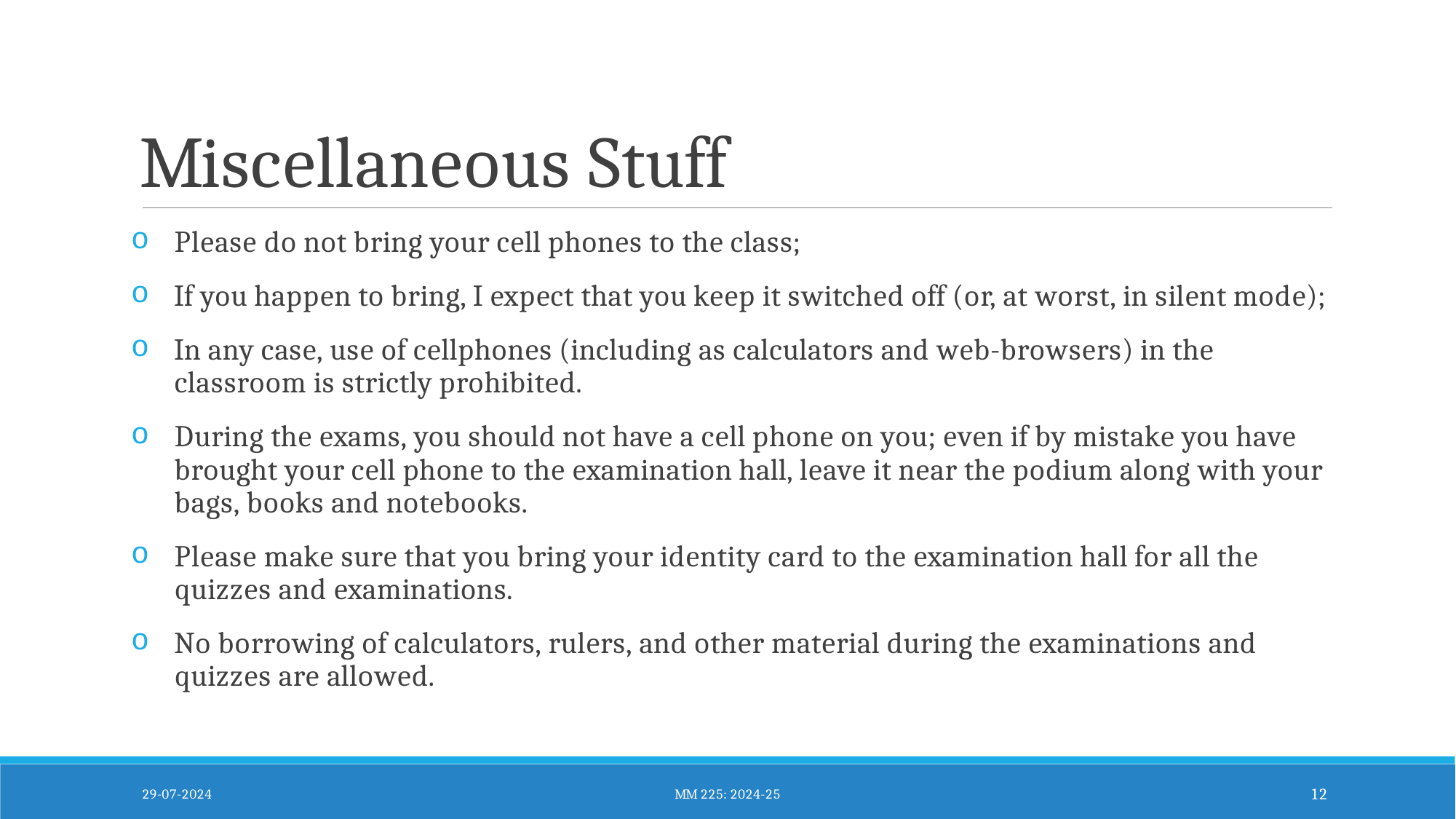

# Miscellaneous Stuff
Please do not bring your cell phones to the class;
If you happen to bring, I expect that you keep it switched off (or, at worst, in silent mode);
In any case, use of cellphones (including as calculators and web-browsers) in the classroom is strictly prohibited.
During the exams, you should not have a cell phone on you; even if by mistake you have brought your cell phone to the examination hall, leave it near the podium along with your bags, books and notebooks.
Please make sure that you bring your identity card to the examination hall for all the quizzes and examinations.
No borrowing of calculators, rulers, and other material during the examinations and quizzes are allowed.
29-07-2024
MM 225: 2024-25
12